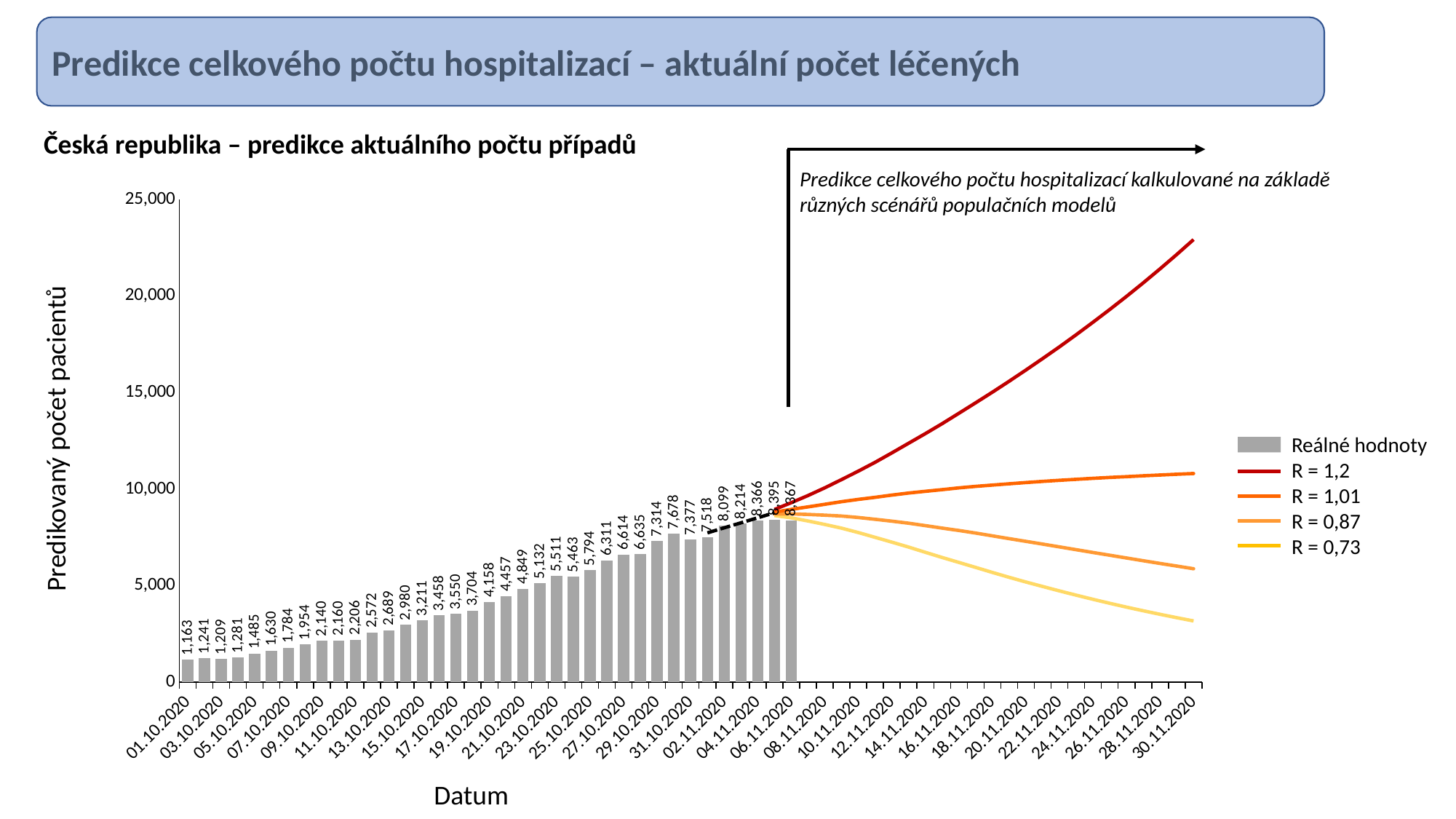

Predikce celkového počtu hospitalizací – aktuální počet léčených
Česká republika – predikce aktuálního počtu případů
Predikce celkového počtu hospitalizací kalkulované na základě různých scénářů populačních modelů

### Chart

| Category | Reálné hodnoty | R = 0.73 | R = 0.87 | R = 1.01 | R = 1.2 |  |
|---|---|---|---|---|---|---|
| 01.10.2020 | 1163.0 | None | None | None | None | None |
| 02.10.2020 | 1241.0 | None | None | None | None | None |
| 03.10.2020 | 1209.0 | None | None | None | None | None |
| 04.10.2020 | 1281.0 | None | None | None | None | None |
| 05.10.2020 | 1485.0 | None | None | None | None | None |
| 06.10.2020 | 1630.0 | None | None | None | None | None |
| 07.10.2020 | 1784.0 | None | None | None | None | None |
| 08.10.2020 | 1954.0 | None | None | None | None | None |
| 09.10.2020 | 2140.0 | None | None | None | None | None |
| 10.10.2020 | 2160.0 | None | None | None | None | None |
| 11.10.2020 | 2206.0 | None | None | None | None | None |
| 12.10.2020 | 2572.0 | None | None | None | None | None |
| 13.10.2020 | 2689.0 | None | None | None | None | None |
| 14.10.2020 | 2980.0 | None | None | None | None | None |
| 15.10.2020 | 3211.0 | None | None | None | None | None |
| 16.10.2020 | 3458.0 | None | None | None | None | None |
| 17.10.2020 | 3550.0 | None | None | None | None | None |
| 18.10.2020 | 3704.0 | None | None | None | None | None |
| 19.10.2020 | 4158.0 | None | None | None | None | None |
| 20.10.2020 | 4457.0 | None | None | None | None | None |
| 21.10.2020 | 4849.0 | None | None | None | None | None |
| 22.10.2020 | 5132.0 | None | None | None | None | None |
| 23.10.2020 | 5511.0 | None | None | None | None | None |
| 24.10.2020 | 5463.0 | None | None | None | None | None |
| 25.10.2020 | 5794.0 | None | None | None | None | None |
| 26.10.2020 | 6311.0 | None | None | None | None | None |
| 27.10.2020 | 6614.0 | None | None | None | None | None |
| 28.10.2020 | 6635.0 | None | None | None | None | None |
| 29.10.2020 | 7314.0 | None | None | None | None | None |
| 30.10.2020 | 7678.0 | None | None | None | None | None |
| 31.10.2020 | 7377.0 | None | None | None | None | None |
| 01.11.2020 | 7518.0 | None | None | None | None | 7735.857142857143 |
| 02.11.2020 | 8099.0 | None | None | None | None | 7995.743927888388 |
| 03.11.2020 | 8214.0 | None | None | None | None | 8255.630712919632 |
| 04.11.2020 | 8366.0 | None | None | None | None | 8515.517497950877 |
| 05.11.2020 | 8395.0 | 8630.876804682905 | 8714.699532439403 | 8808.962092068836 | 8947.07870273734 | 8775.404282982121 |
| 06.11.2020 | 8367.0 | 8512.785399508517 | 8717.539333789891 | 8951.029896318663 | 9297.513319425212 | None |
| 07.11.2020 | None | 8350.66825987608 | 8689.860955754544 | 9081.456082160414 | 9669.404012818703 | None |
| 08.11.2020 | None | 8171.177233380198 | 8652.289752904779 | 9214.361625362068 | 10068.516437430706 | None |
| 09.11.2020 | None | 7978.961132497113 | 8607.159334272808 | 9350.633025061572 | 10496.035666145368 | None |
| 10.11.2020 | None | 7752.338702479466 | 8531.599493249389 | 9467.68914982188 | 10933.091781198156 | None |
| 11.11.2020 | None | 7505.029142912724 | 8437.373875020301 | 9575.759081689599 | 11389.267890474395 | None |
| 12.11.2020 | None | 7256.178450393873 | 8341.922853216503 | 9690.279773007182 | 11877.389631481017 | None |
| 13.11.2020 | None | 6999.040723762868 | 8235.280889955156 | 9797.275071732076 | 12377.847847493242 | None |
| 14.11.2020 | None | 6728.60274486404 | 8110.068096100528 | 9886.49413048788 | 12876.96928541033 | None |
| 15.11.2020 | None | 6460.499383860317 | 7981.671562880265 | 9973.456300684096 | 13392.47621939053 | None |
| 16.11.2020 | None | 6204.6020569684115 | 7857.985025609251 | 10064.255283210488 | 13929.71160120888 | None |
| 17.11.2020 | None | 5946.665844094219 | 7724.302528364936 | 10143.664403785771 | 14473.843967605939 | None |
| 18.11.2020 | None | 5685.226358895778 | 7579.751340375884 | 10210.95267203613 | 15024.41539021706 | None |
| 19.11.2020 | None | 5431.059162147211 | 7435.0949003111855 | 10276.385949013511 | 15591.000868175737 | None |
| 20.11.2020 | None | 5189.997628783875 | 7294.631995133543 | 10342.198749586874 | 16173.667624228994 | None |
| 21.11.2020 | None | 4956.4364019987925 | 7152.474170619961 | 10401.931163449677 | 16766.52412891903 | None |
| 22.11.2020 | None | 4727.3480261195045 | 7007.279135388856 | 10456.029730821749 | 17373.80868124644 | None |
| 23.11.2020 | None | 4506.78286224158 | 6863.578472419111 | 10509.344632085631 | 18001.576361427007 | None |
| 24.11.2020 | None | 4293.332021548948 | 6719.61733627946 | 10559.34243688499 | 18646.379252598126 | None |
| 25.11.2020 | None | 4087.0526147822598 | 6575.362972385683 | 10605.300897302912 | 19306.818864000754 | None |
| 26.11.2020 | None | 3889.1284897662063 | 6432.739559243806 | 10649.524928801398 | 19986.687766445368 | None |
| 27.11.2020 | None | 3698.694370311989 | 6291.421568228228 | 10692.187600754096 | 20687.850387921888 | None |
| 28.11.2020 | None | 3515.9317110026877 | 6151.576068110453 | 10733.11687017203 | 21410.75945205445 | None |
| 29.11.2020 | None | 3341.313993097278 | 6014.057573640414 | 10773.433991342417 | 22157.46182358794 | None |
| 30.11.2020 | None | 3173.4847491064743 | 5877.979765686521 | 10812.250661149104 | 22927.781344866395 | None |
Predikovaný počet pacientů
Reálné hodnoty
R = 1,2
R = 1,01
R = 0,87
R = 0,73

Datum